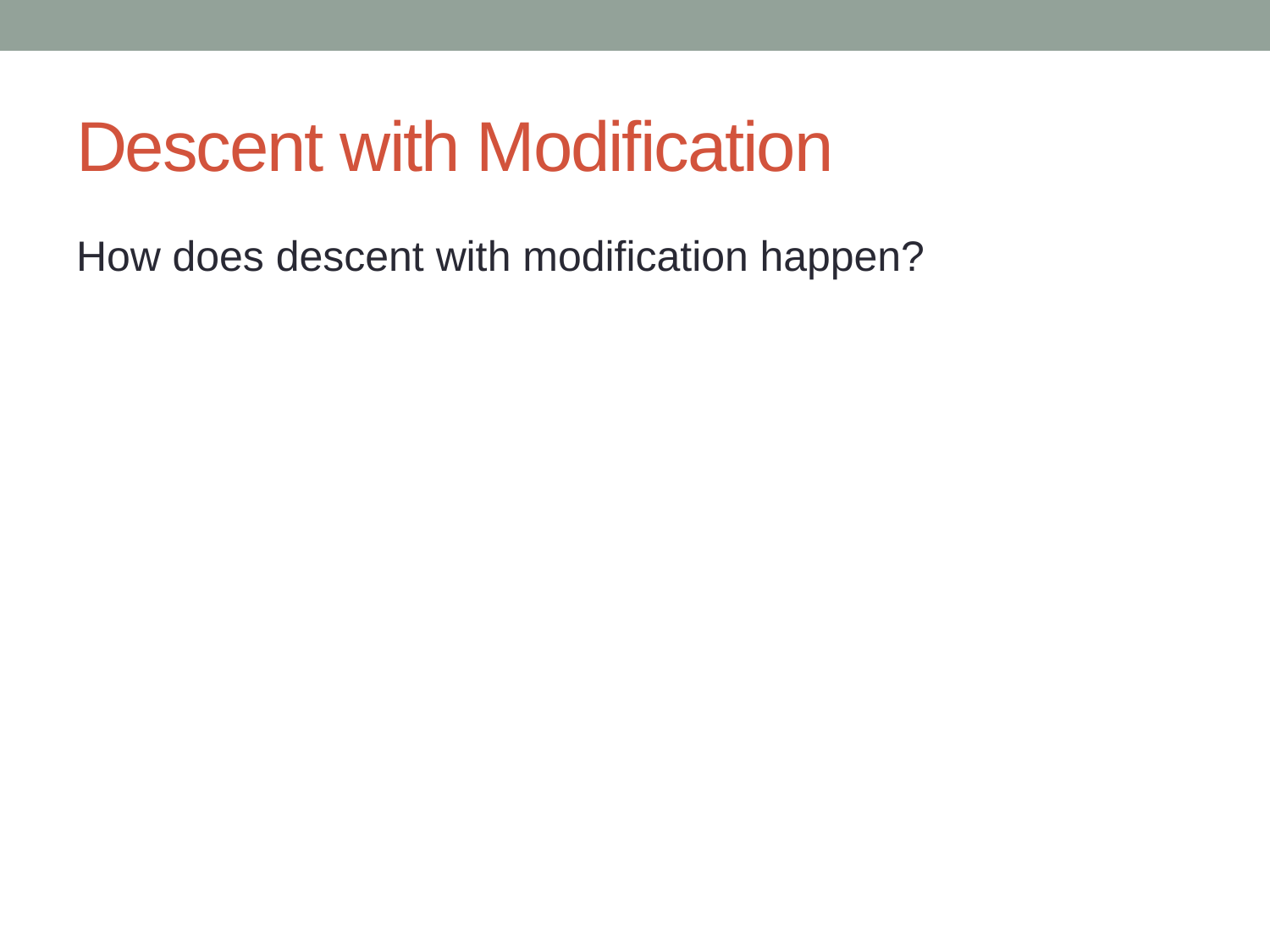

# Descent with Modification
How does descent with modification happen?